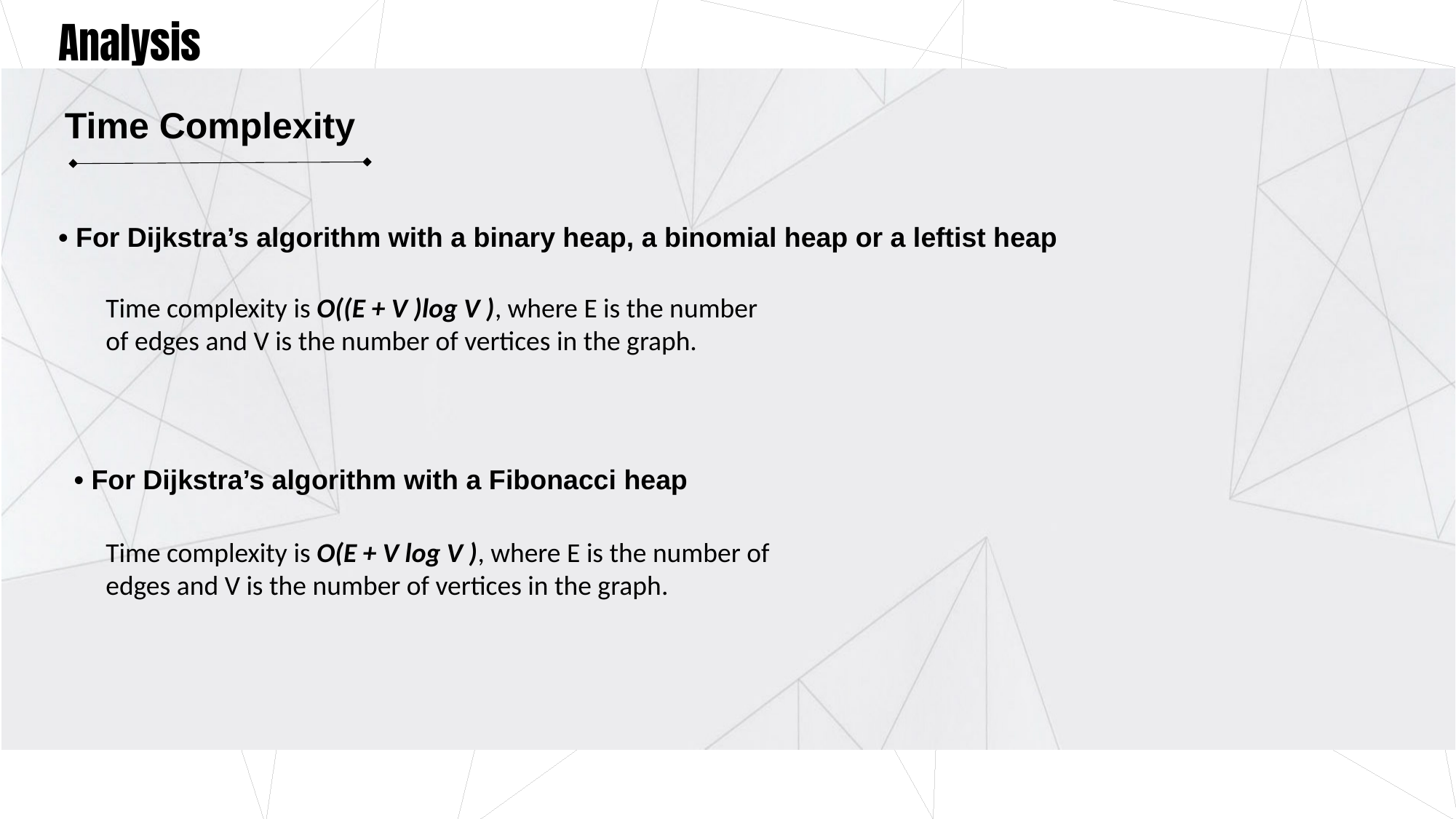

Analysis
 Time Complexity
• For Dijkstra’s algorithm with a binary heap, a binomial heap or a leftist heap
Time complexity is O((E + V )log V ), where E is the number of edges and V is the number of vertices in the graph.
• For Dijkstra’s algorithm with a Fibonacci heap
Time complexity is O(E + V log V ), where E is the number of edges and V is the number of vertices in the graph.